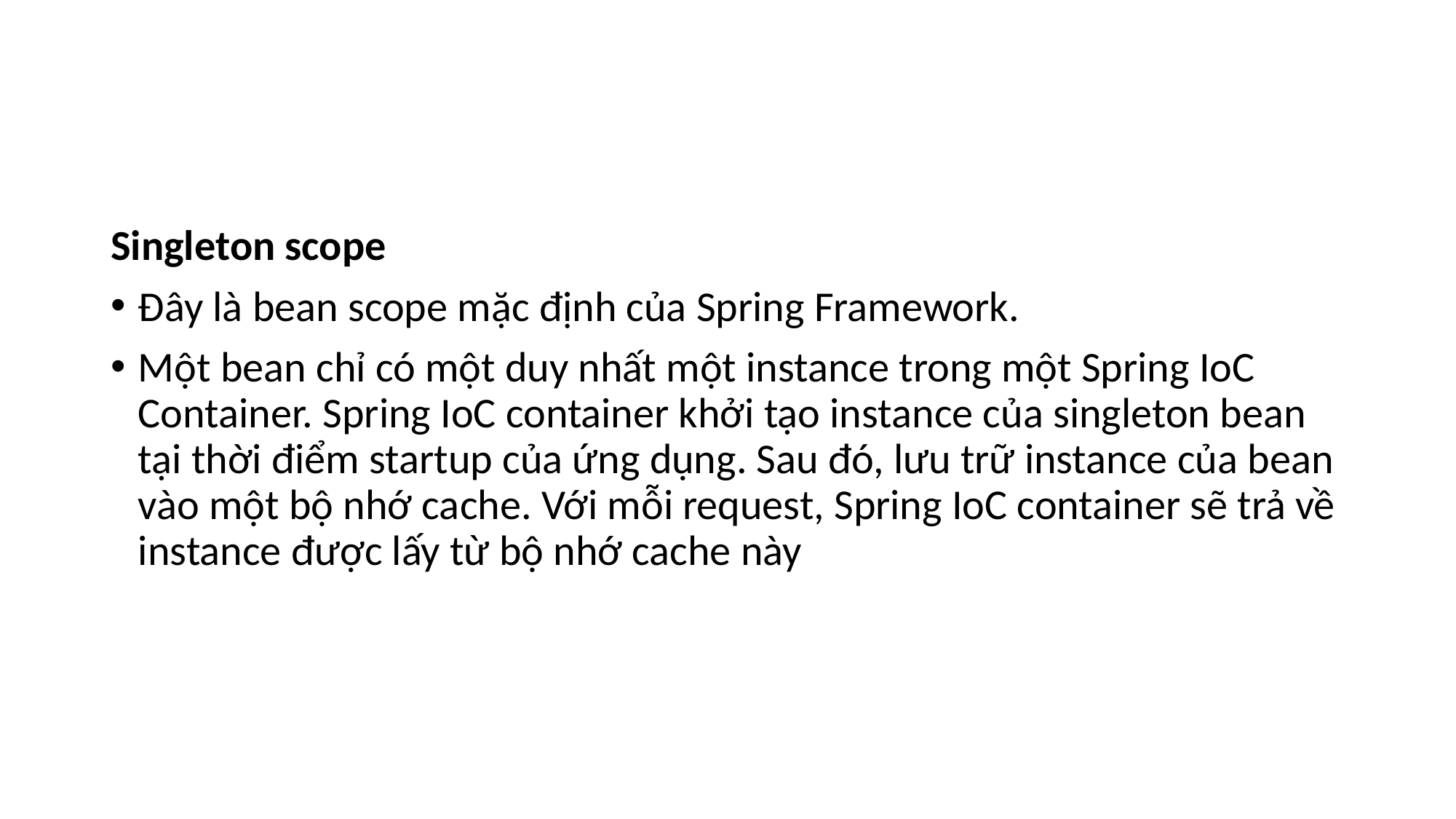

#
Singleton scope
Đây là bean scope mặc định của Spring Framework.
Một bean chỉ có một duy nhất một instance trong một Spring IoC Container. Spring IoC container khởi tạo instance của singleton bean tại thời điểm startup của ứng dụng. Sau đó, lưu trữ instance của bean vào một bộ nhớ cache. Với mỗi request, Spring IoC container sẽ trả về instance được lấy từ bộ nhớ cache này